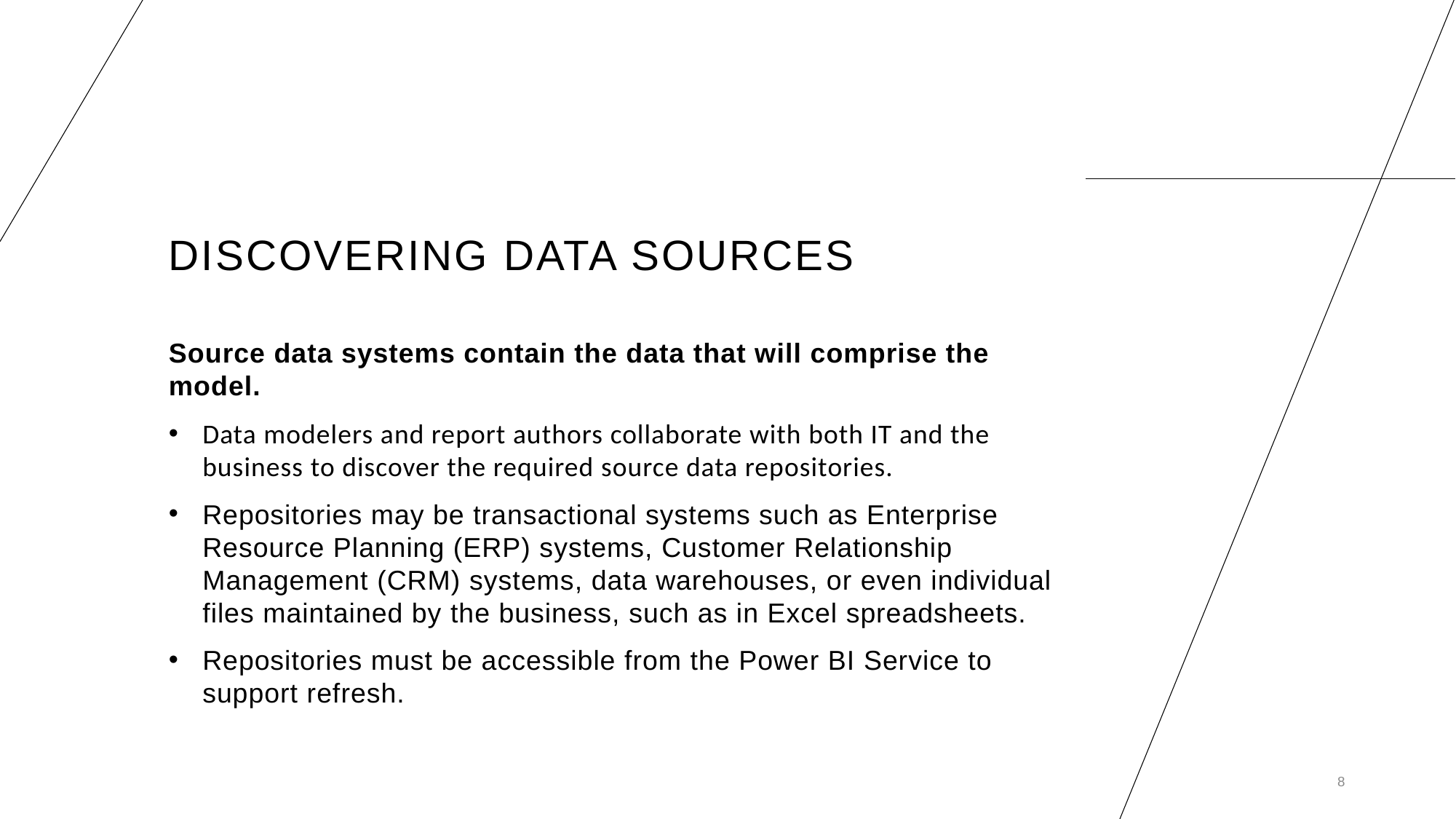

# Discovering data sources
Source data systems contain the data that will comprise the model.
Data modelers and report authors collaborate with both IT and the business to discover the required source data repositories.
Repositories may be transactional systems such as Enterprise Resource Planning (ERP) systems, Customer Relationship Management (CRM) systems, data warehouses, or even individual files maintained by the business, such as in Excel spreadsheets.
Repositories must be accessible from the Power BI Service to support refresh.
8